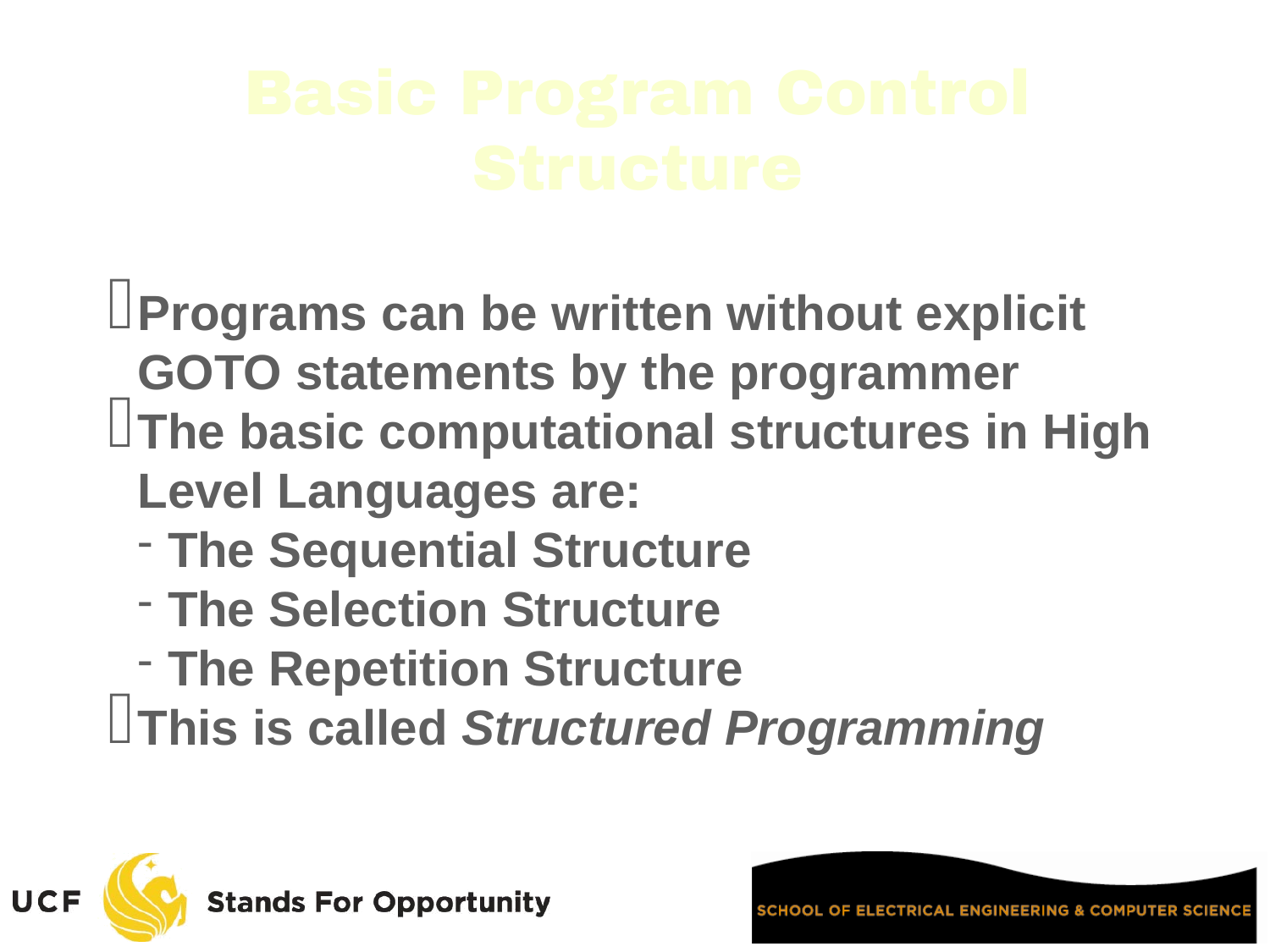

Basic Program Control Structure
Programs can be written without explicit GOTO statements by the programmer
The basic computational structures in High Level Languages are:
The Sequential Structure
The Selection Structure
The Repetition Structure
This is called Structured Programming